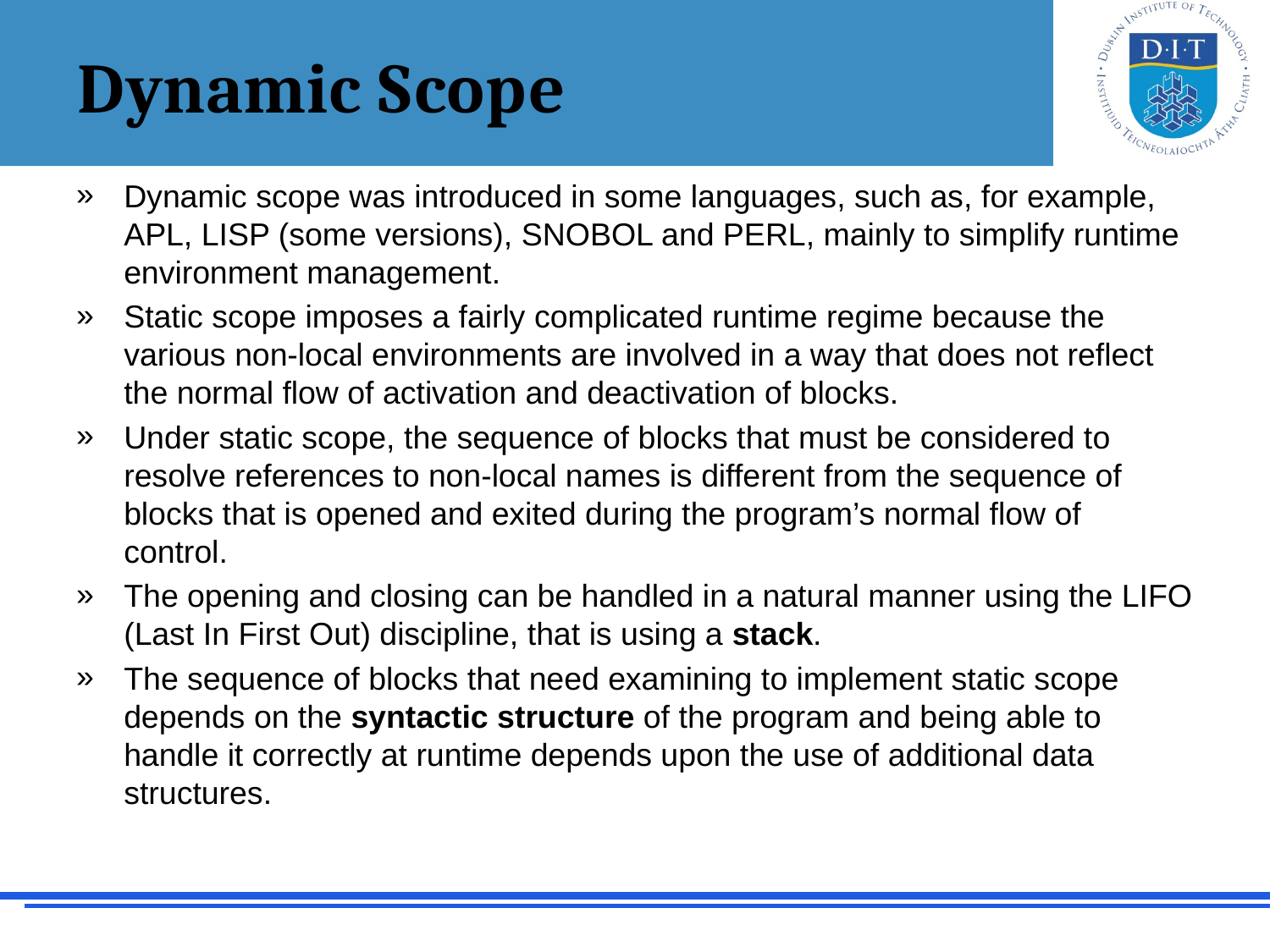

# Dynamic Scope
Dynamic scope was introduced in some languages, such as, for example, APL, LISP (some versions), SNOBOL and PERL, mainly to simplify runtime environment management.
Static scope imposes a fairly complicated runtime regime because the various non-local environments are involved in a way that does not reflect the normal flow of activation and deactivation of blocks.
Under static scope, the sequence of blocks that must be considered to resolve references to non-local names is different from the sequence of blocks that is opened and exited during the program’s normal flow of control.
The opening and closing can be handled in a natural manner using the LIFO (Last In First Out) discipline, that is using a stack.
The sequence of blocks that need examining to implement static scope depends on the syntactic structure of the program and being able to handle it correctly at runtime depends upon the use of additional data structures.